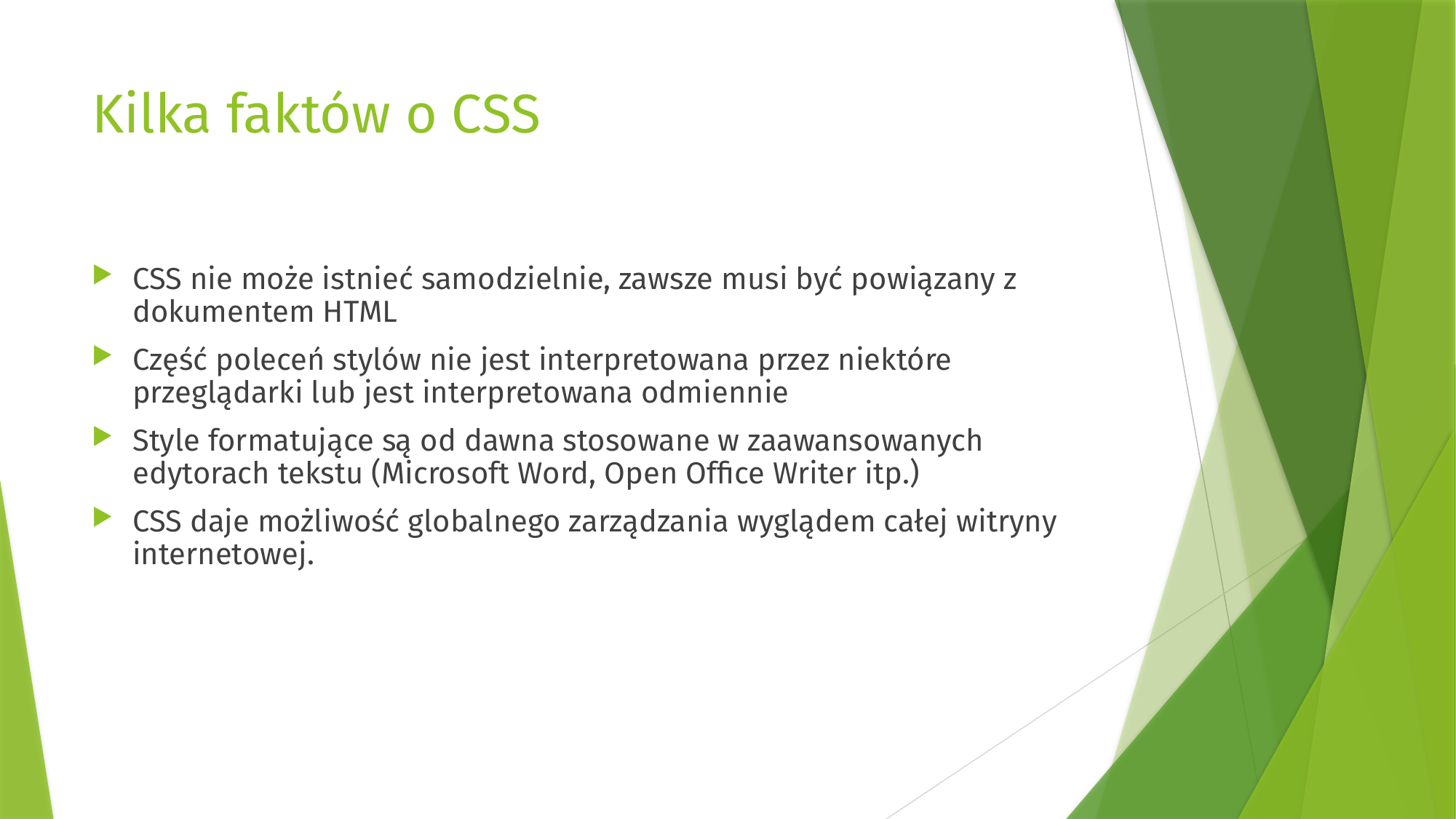

# Kilka faktów o CSS
CSS nie może istnieć samodzielnie, zawsze musi być powiązany z dokumentem HTML
Część poleceń stylów nie jest interpretowana przez niektóre przeglądarki lub jest interpretowana odmiennie
Style formatujące są od dawna stosowane w zaawansowanych edytorach tekstu (Microsoft Word, Open Office Writer itp.)
CSS daje możliwość globalnego zarządzania wyglądem całej witryny internetowej.